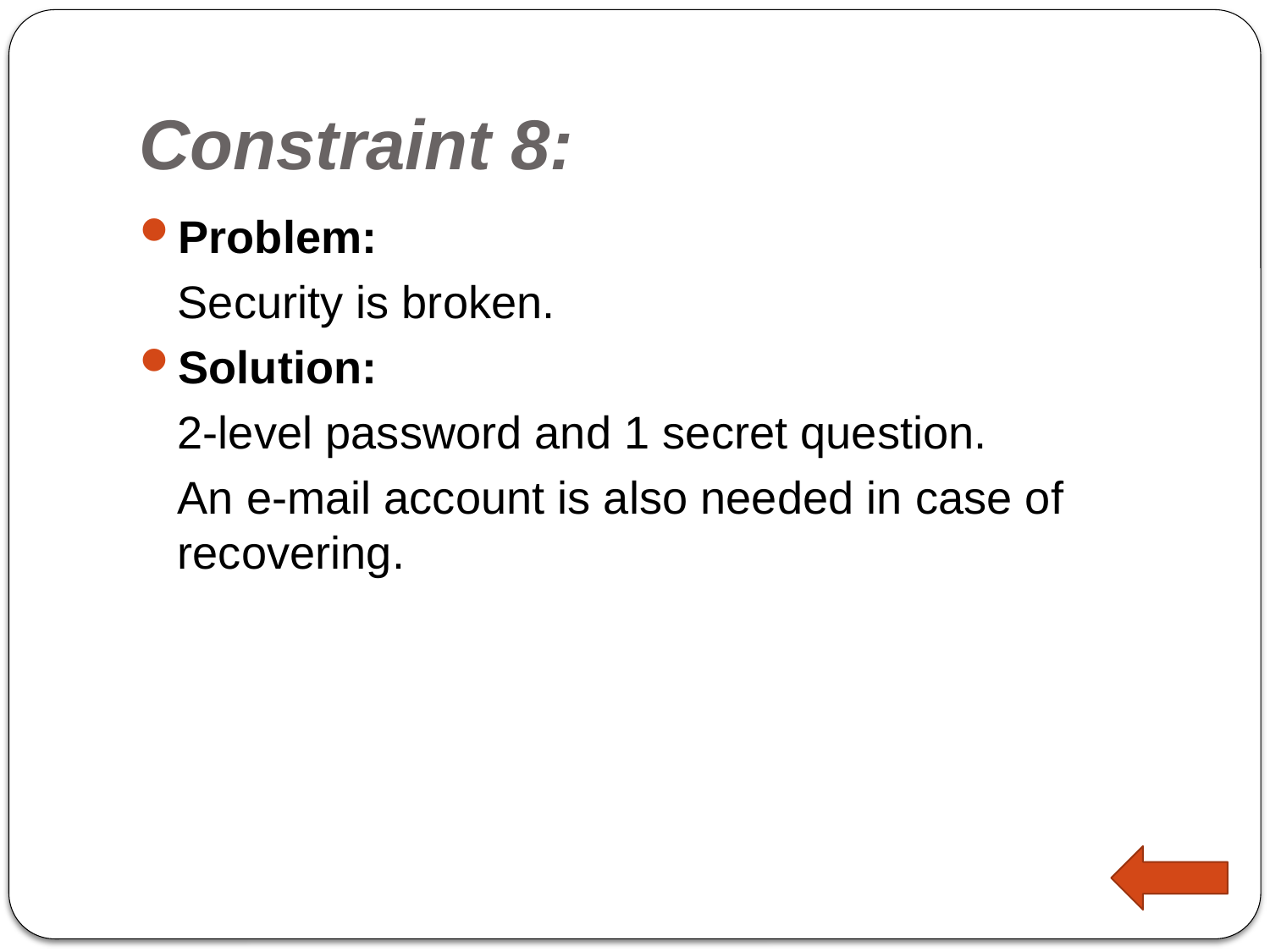

# Constraint 8:
Problem:
	Security is broken.
Solution:
	2-level password and 1 secret question.
	An e-mail account is also needed in case of recovering.